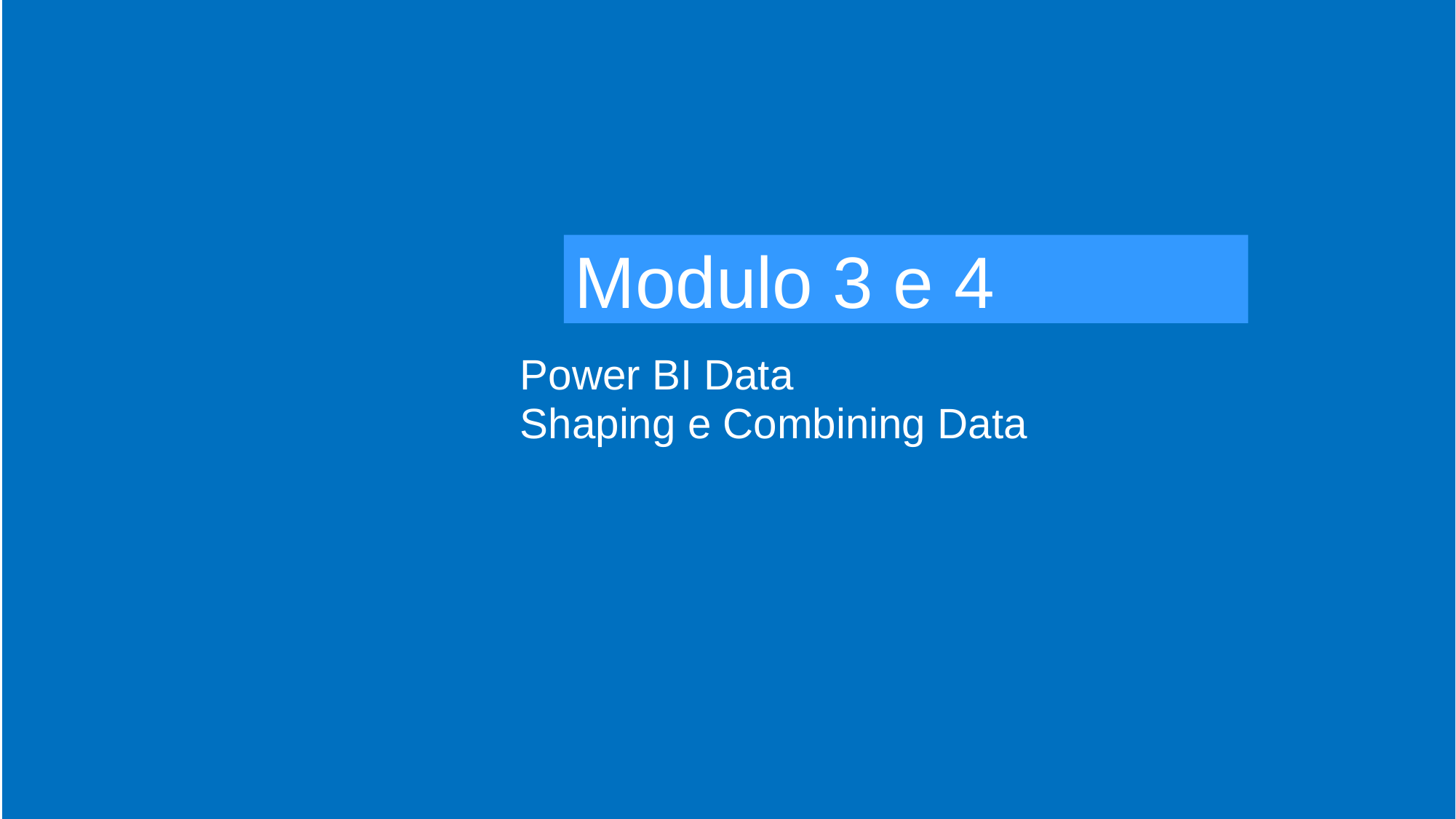

# Modulo 3 e 4
Power BI Data
Shaping e Combining Data